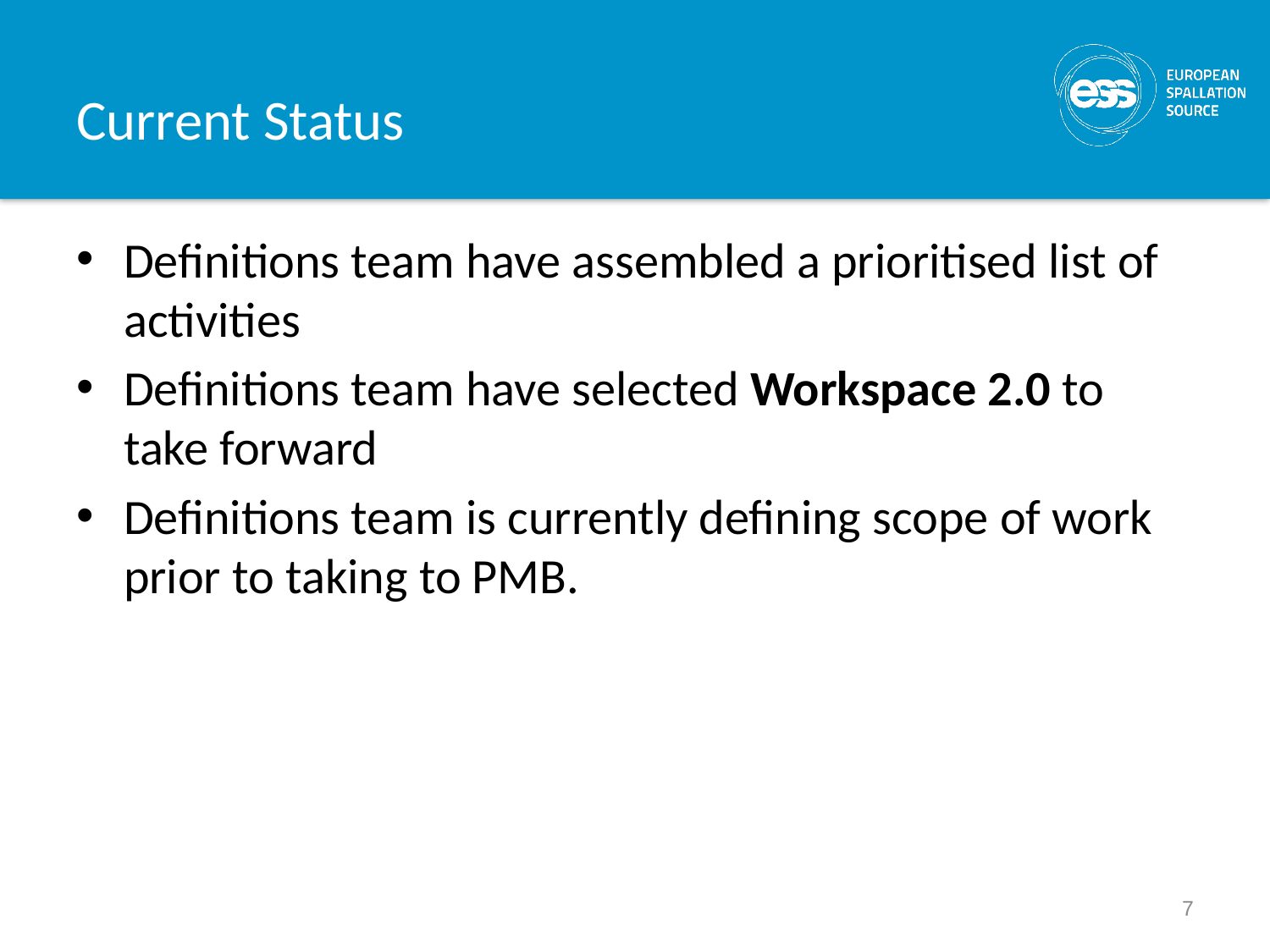

# Current Status
Definitions team have assembled a prioritised list of activities
Definitions team have selected Workspace 2.0 to take forward
Definitions team is currently defining scope of work prior to taking to PMB.
7